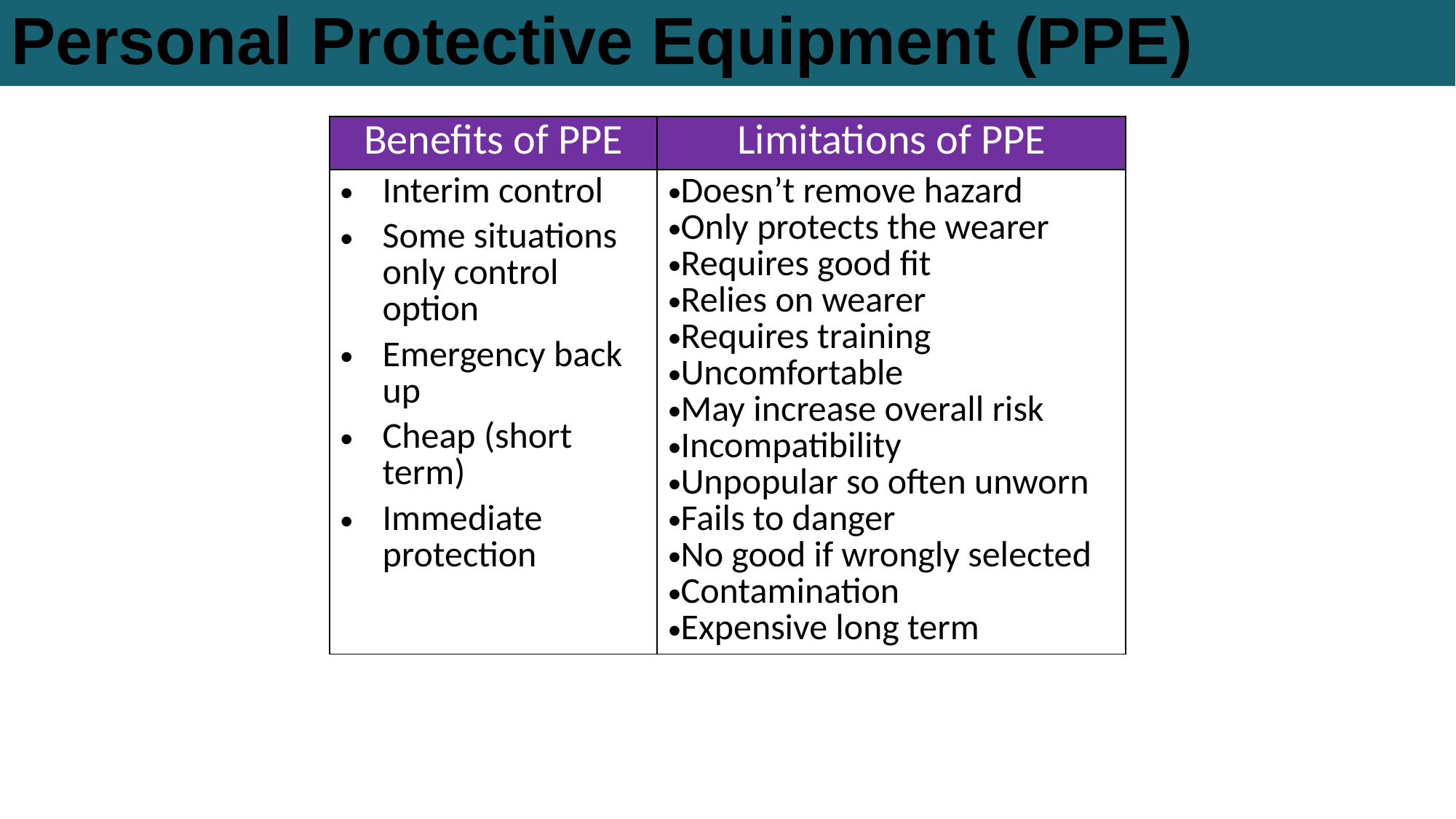

# Personal Protective Equipment (PPE)
| Benefits of PPE | Limitations of PPE |
| --- | --- |
| Interim control Some situations only control option Emergency back up Cheap (short term) Immediate protection | Doesn’t remove hazard Only protects the wearer Requires good fit Relies on wearer Requires training Uncomfortable May increase overall risk Incompatibility Unpopular so often unworn Fails to danger No good if wrongly selected Contamination Expensive long term |